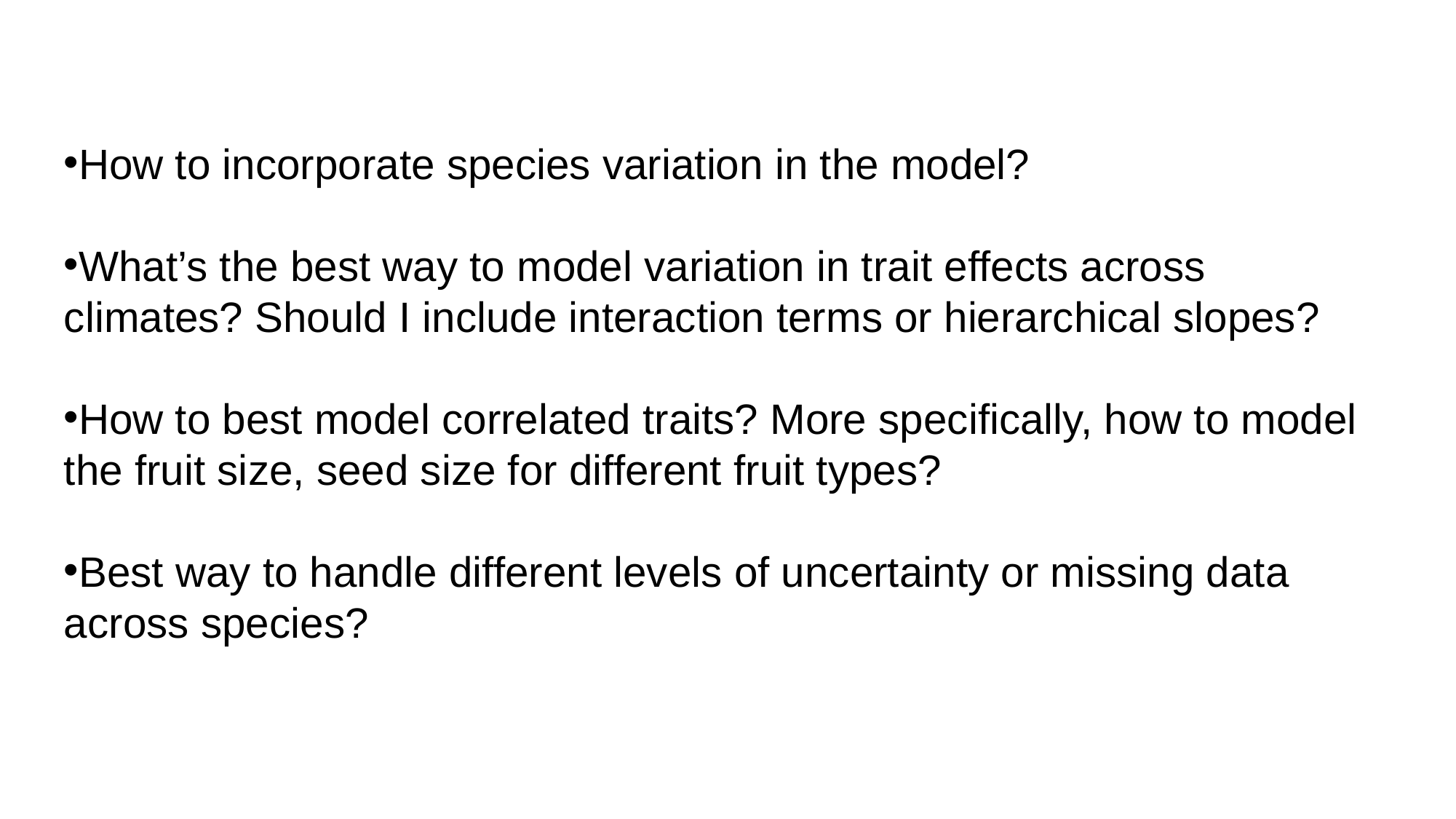

How to incorporate species variation in the model?

What’s the best way to model variation in trait effects across climates? Should I include interaction terms or hierarchical slopes?

How to best model correlated traits? More specifically, how to model the fruit size, seed size for different fruit types?

Best way to handle different levels of uncertainty or missing data across species?